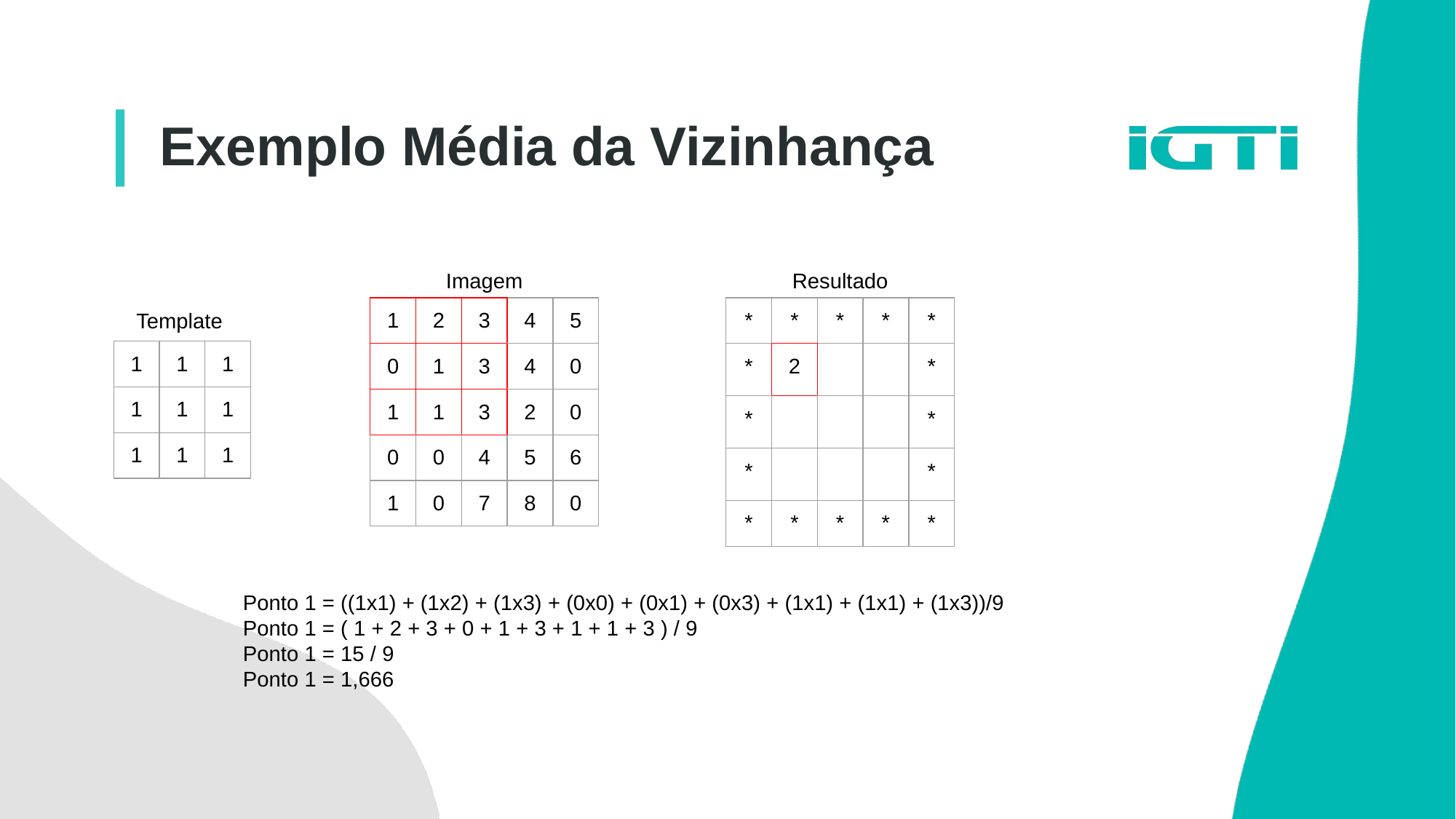

Exemplo Média da Vizinhança
Imagem
Resultado
Template
| 1 | 2 | 3 | 4 | 5 |
| --- | --- | --- | --- | --- |
| 0 | 1 | 3 | 4 | 0 |
| 1 | 1 | 3 | 2 | 0 |
| 0 | 0 | 4 | 5 | 6 |
| 1 | 0 | 7 | 8 | 0 |
| \* | \* | \* | \* | \* |
| --- | --- | --- | --- | --- |
| \* | 2 |  |  | \* |
| \* |  |  |  | \* |
| \* |  |  |  | \* |
| \* | \* | \* | \* | \* |
| 1 | 1 | 1 |
| --- | --- | --- |
| 1 | 1 | 1 |
| 1 | 1 | 1 |
Ponto 1 = ((1x1) + (1x2) + (1x3) + (0x0) + (0x1) + (0x3) + (1x1) + (1x1) + (1x3))/9
Ponto 1 = ( 1 + 2 + 3 + 0 + 1 + 3 + 1 + 1 + 3 ) / 9
Ponto 1 = 15 / 9
Ponto 1 = 1,666